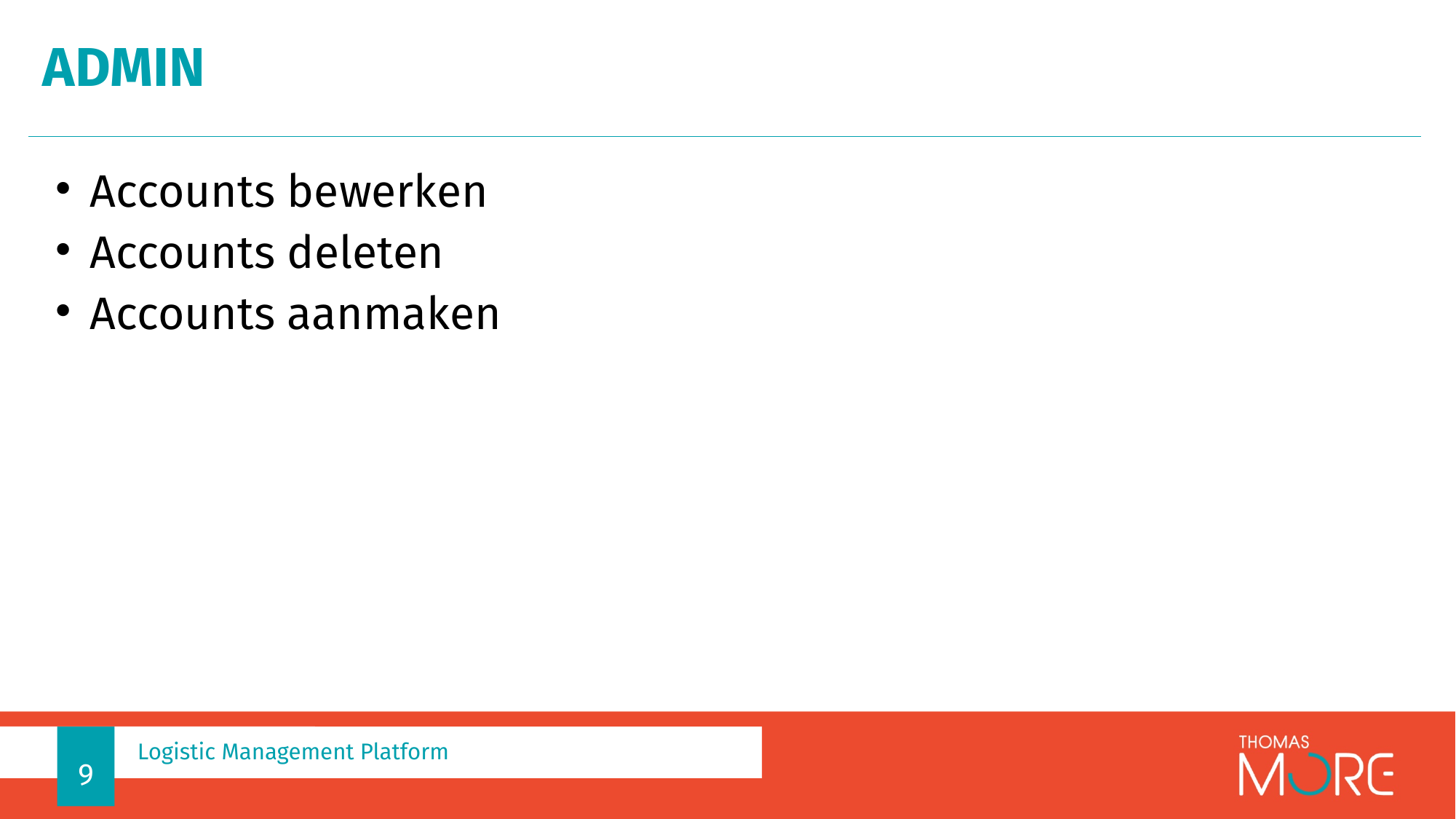

# admin
Accounts bewerken
Accounts deleten
Accounts aanmaken
9
Logistic Management Platform